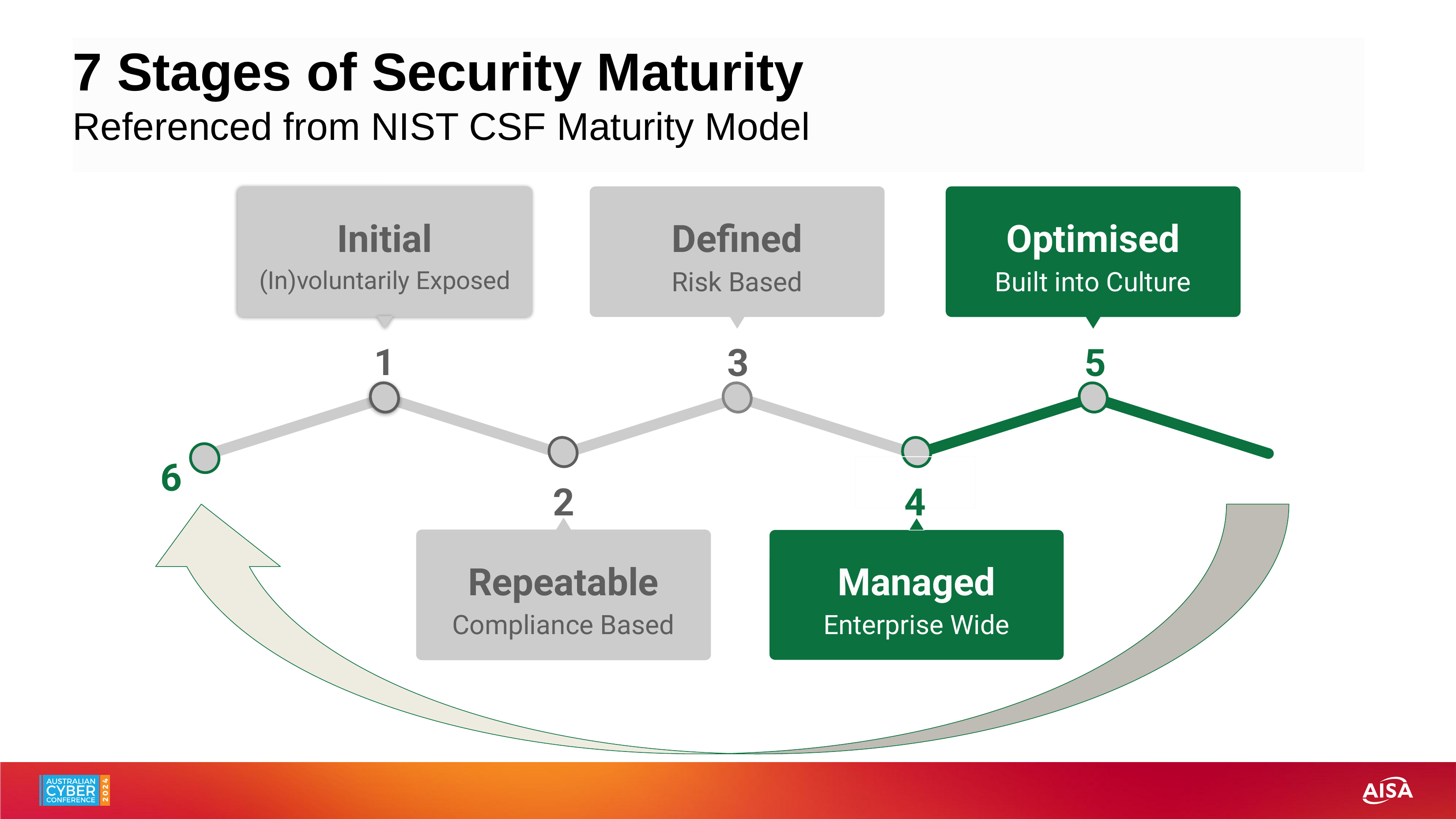

# 7 Stages of Security Maturity Referenced from NIST CSF Maturity Model

Initial
(In)voluntarily Exposed

1

Defined
Risk Based

3

Optimised
Built into Culture

5

6

2

Repeatable
Compliance Based

4

Managed
Enterprise Wide